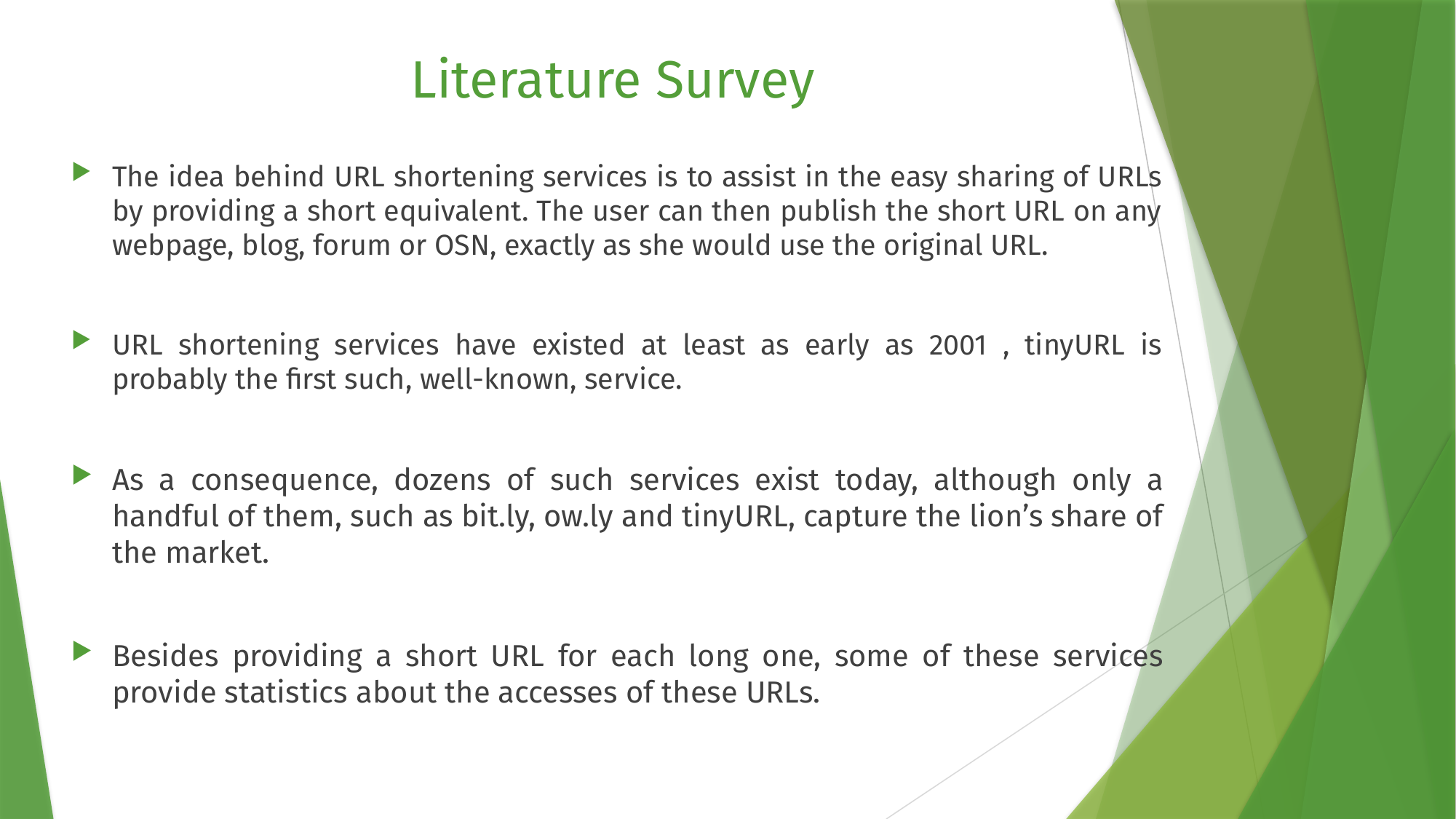

# Literature Survey
The idea behind URL shortening services is to assist in the easy sharing of URLs by providing a short equivalent. The user can then publish the short URL on any webpage, blog, forum or OSN, exactly as she would use the original URL.

URL shortening services have existed at least as early as 2001 , tinyURL is probably the first such, well-known, service.

As a consequence, dozens of such services exist today, although only a handful of them, such as bit.ly, ow.ly and tinyURL, capture the lion’s share of the market.

Besides providing a short URL for each long one, some of these services provide statistics about the accesses of these URLs.